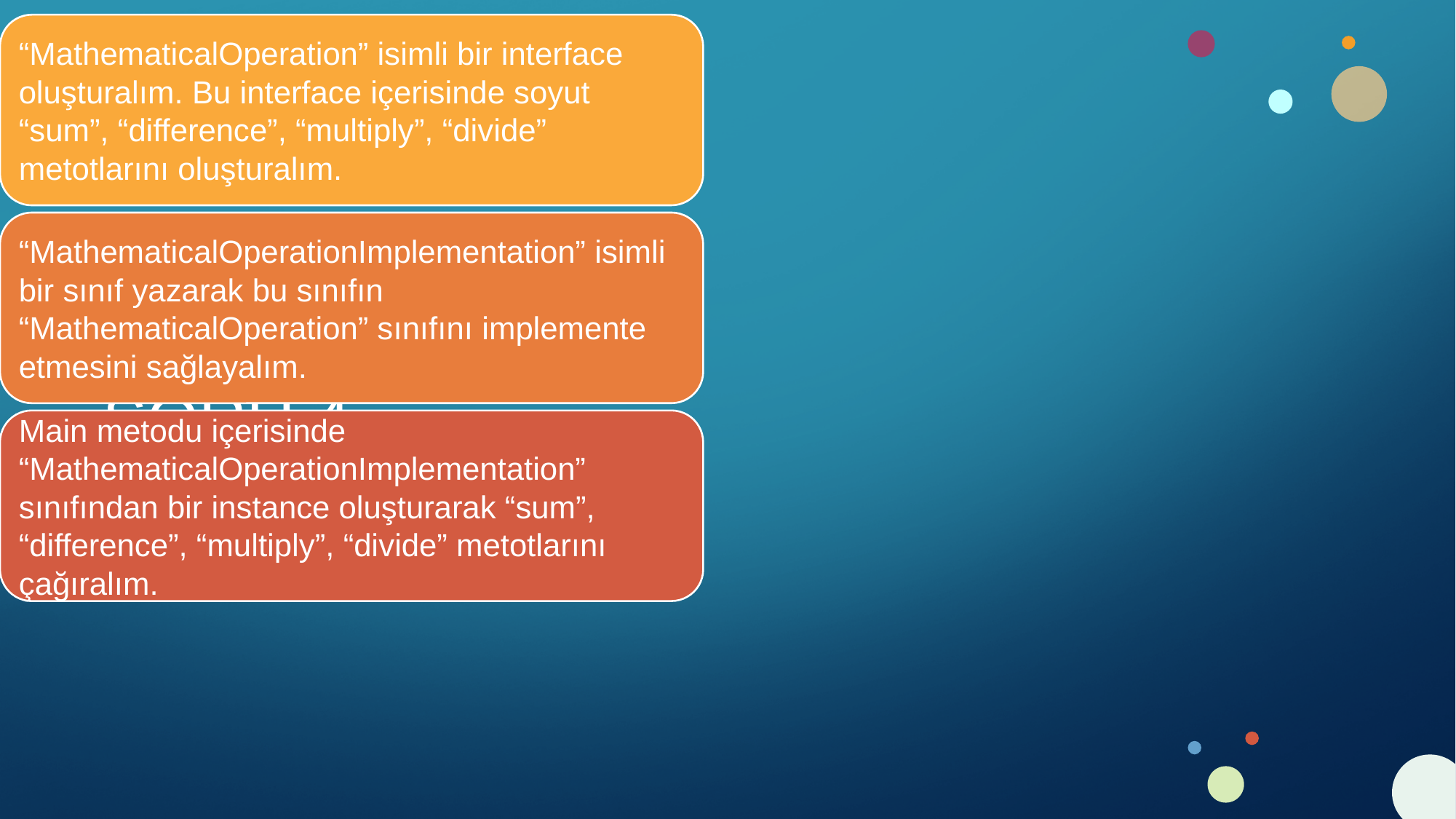

# Soru 4
“MathematicalOperation” isimli bir interface oluşturalım. Bu interface içerisinde soyut “sum”, “difference”, “multiply”, “divide” metotlarını oluşturalım.
“MathematicalOperationImplementation” isimli bir sınıf yazarak bu sınıfın “MathematicalOperation” sınıfını implemente etmesini sağlayalım.
Main metodu içerisinde “MathematicalOperationImplementation” sınıfından bir instance oluşturarak “sum”, “difference”, “multiply”, “divide” metotlarını çağıralım.